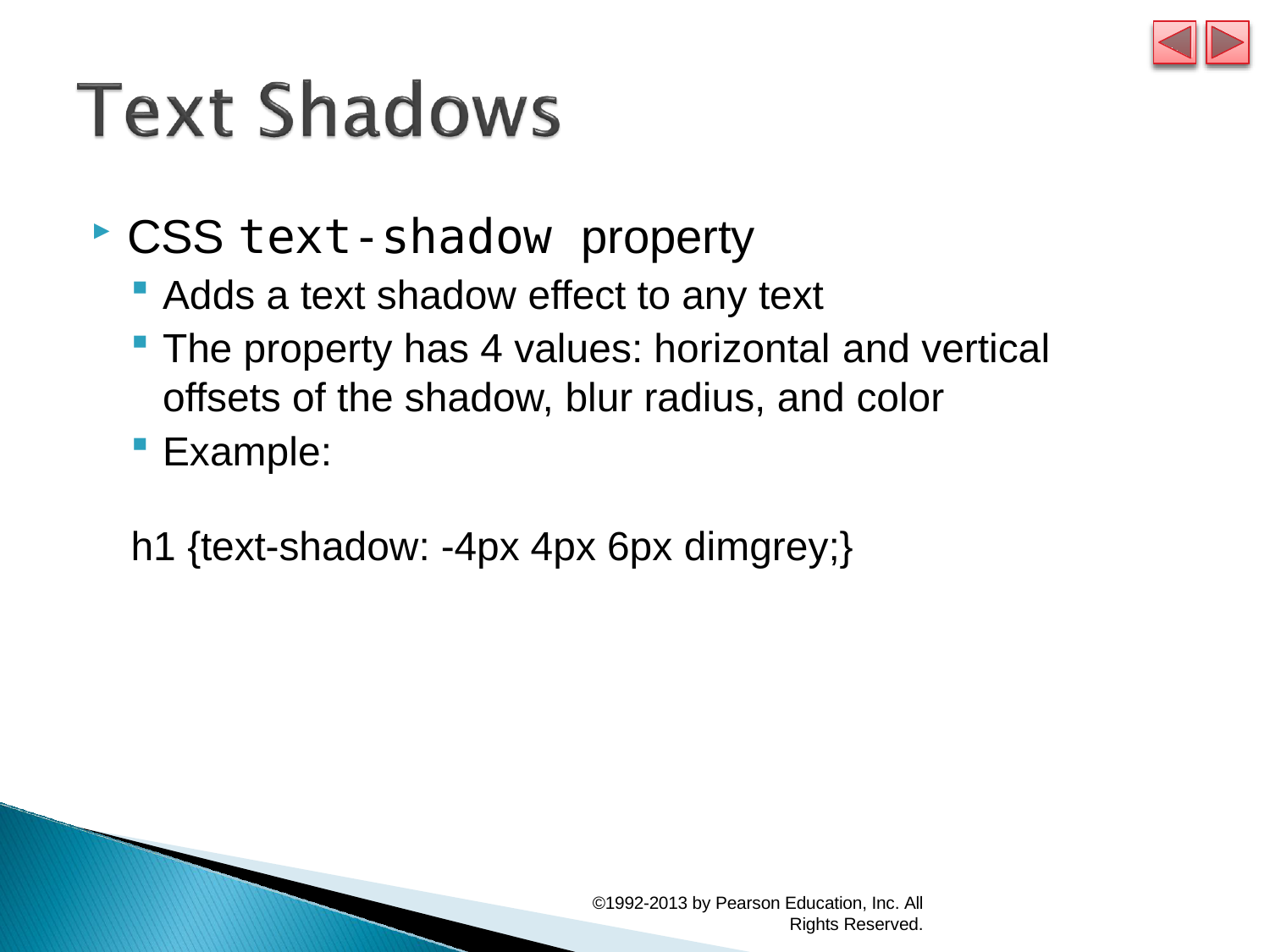

CSS text-shadow property
Adds a text shadow effect to any text
The property has 4 values: horizontal and vertical
offsets of the shadow, blur radius, and color
Example:

h1 {text-shadow: -4px 4px 6px dimgrey;}
©1992-2013 by Pearson Education, Inc. All
Rights Reserved.